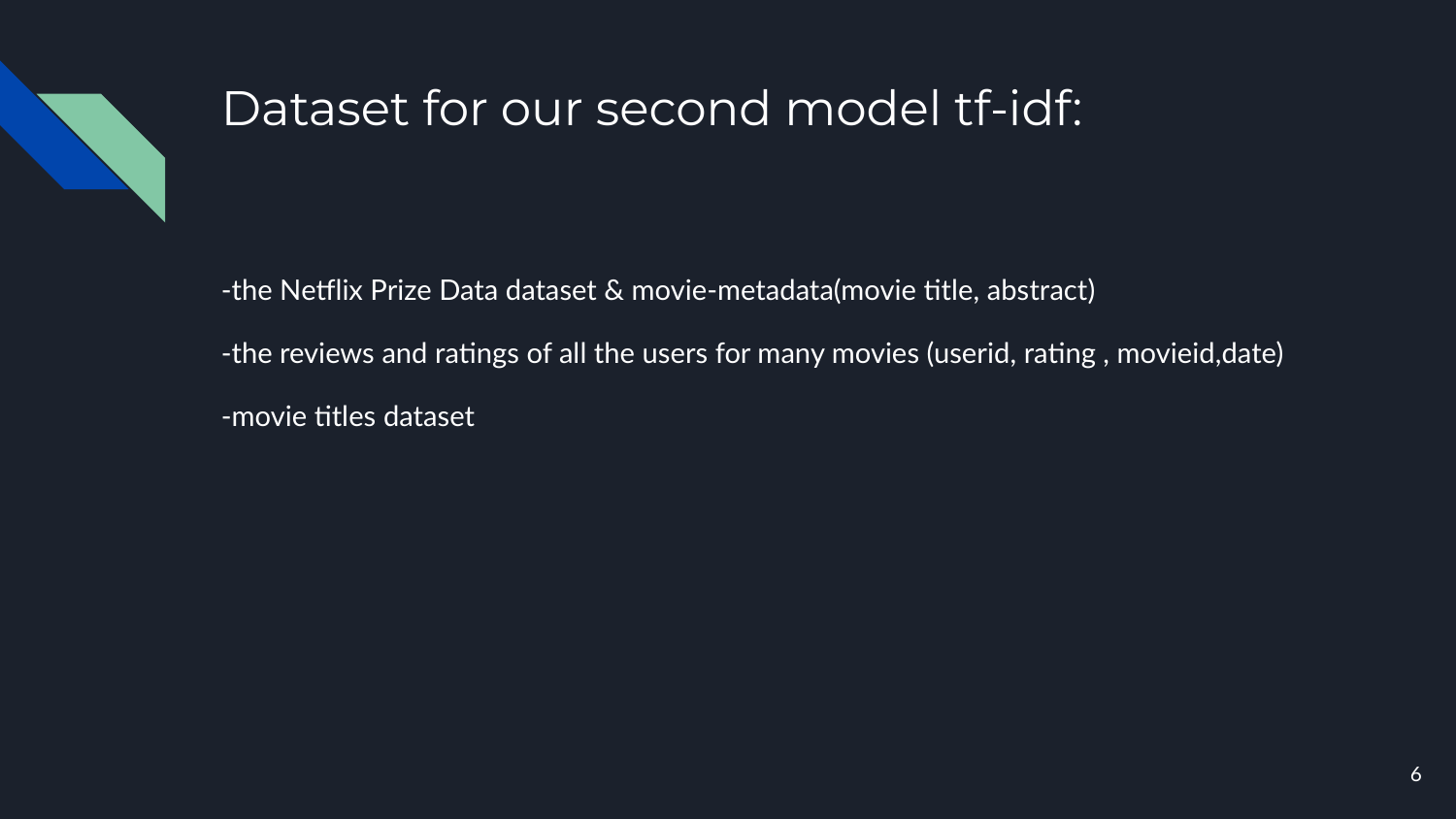

# Dataset for our second model tf-idf:
-the Netflix Prize Data dataset & movie-metadata(movie title, abstract)
-the reviews and ratings of all the users for many movies (userid, rating , movieid,date)
-movie titles dataset

6